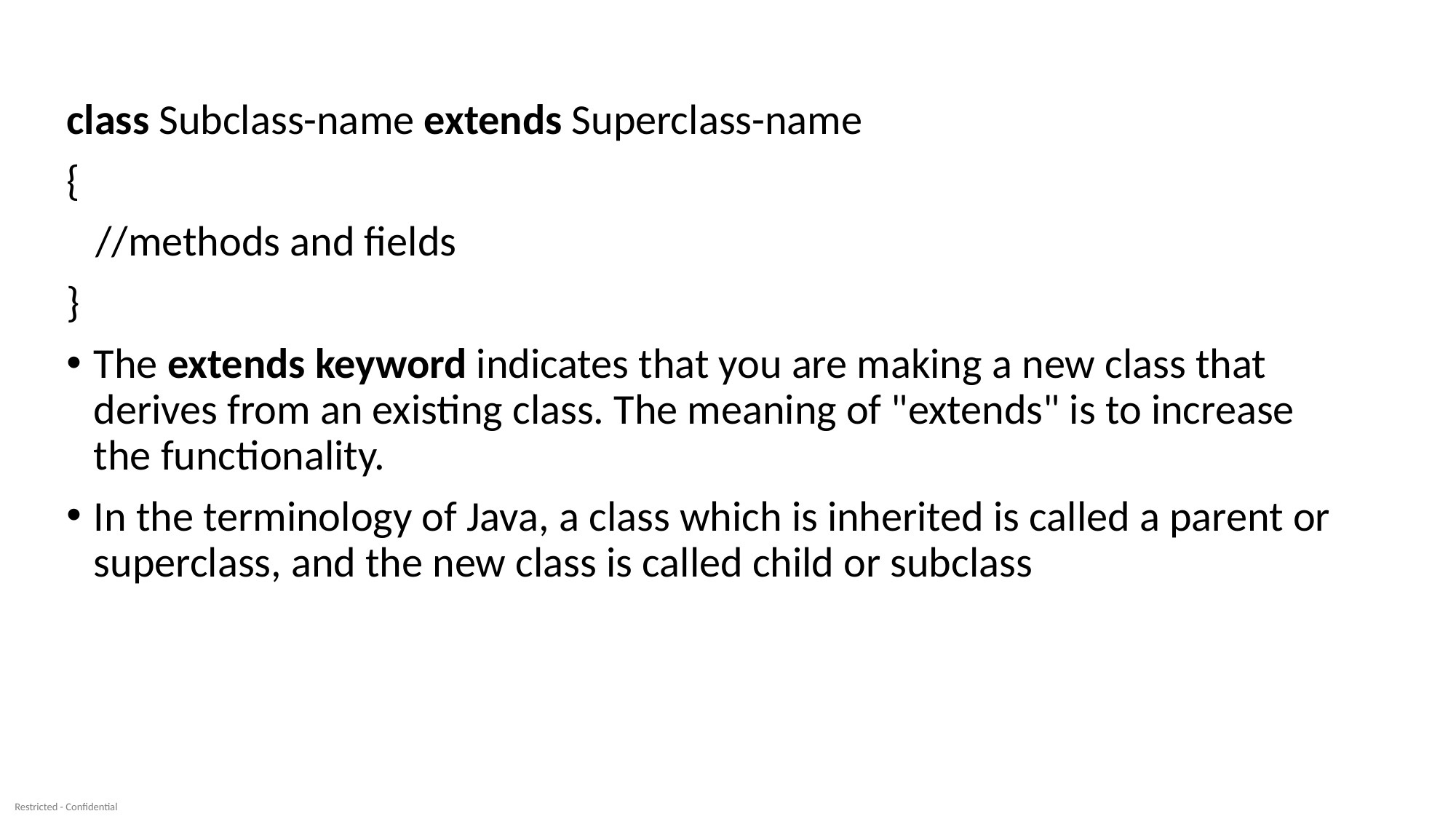

class Subclass-name extends Superclass-name
{
   //methods and fields
}
The extends keyword indicates that you are making a new class that derives from an existing class. The meaning of "extends" is to increase the functionality.
In the terminology of Java, a class which is inherited is called a parent or superclass, and the new class is called child or subclass